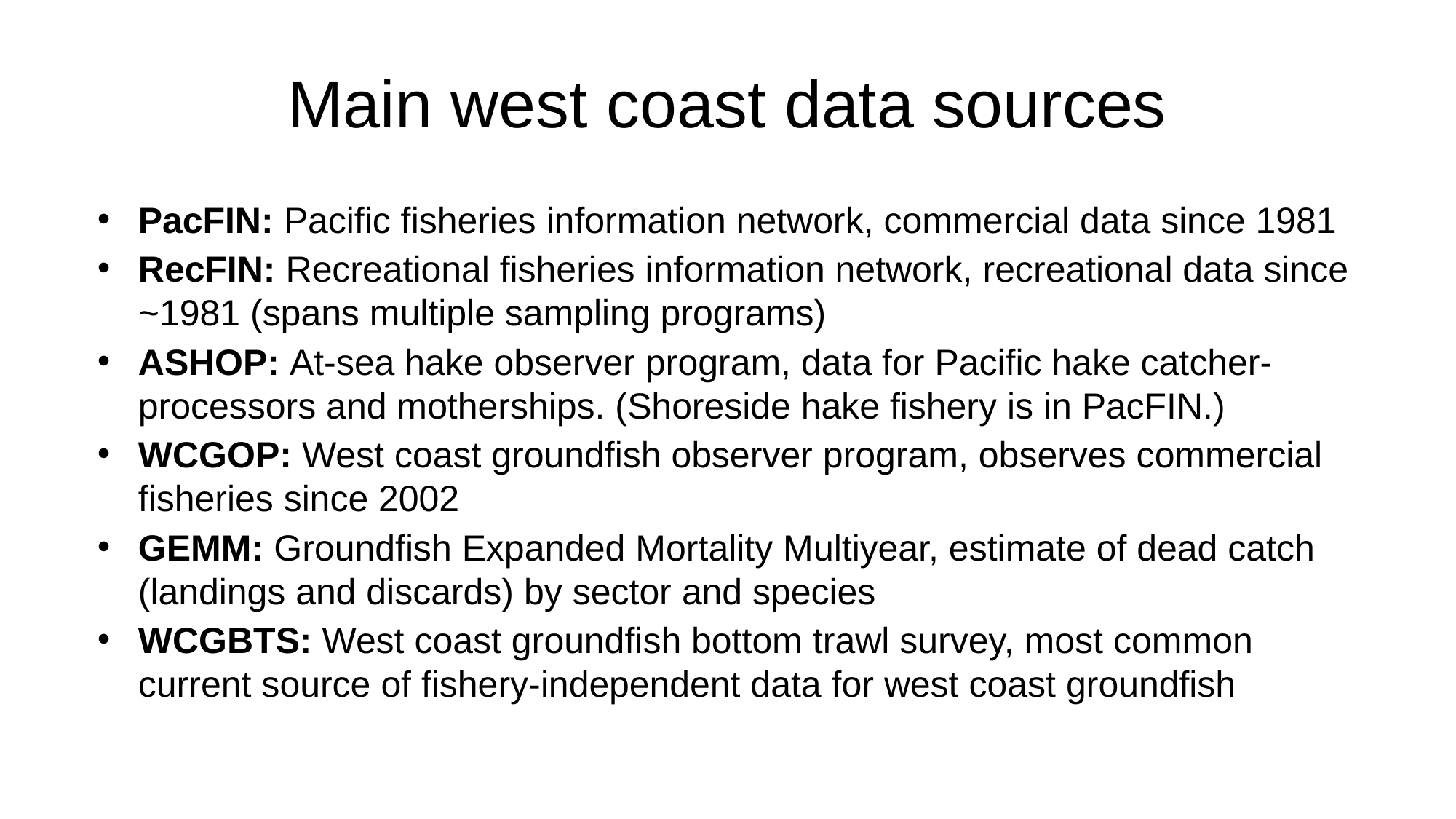

# Main west coast data sources
PacFIN: Pacific fisheries information network, commercial data since 1981
RecFIN: Recreational fisheries information network, recreational data since ~1981 (spans multiple sampling programs)
ASHOP: At-sea hake observer program, data for Pacific hake catcher-processors and motherships. (Shoreside hake fishery is in PacFIN.)
WCGOP: West coast groundfish observer program, observes commercial fisheries since 2002
GEMM: Groundfish Expanded Mortality Multiyear, estimate of dead catch (landings and discards) by sector and species
WCGBTS: West coast groundfish bottom trawl survey, most common current source of fishery-independent data for west coast groundfish